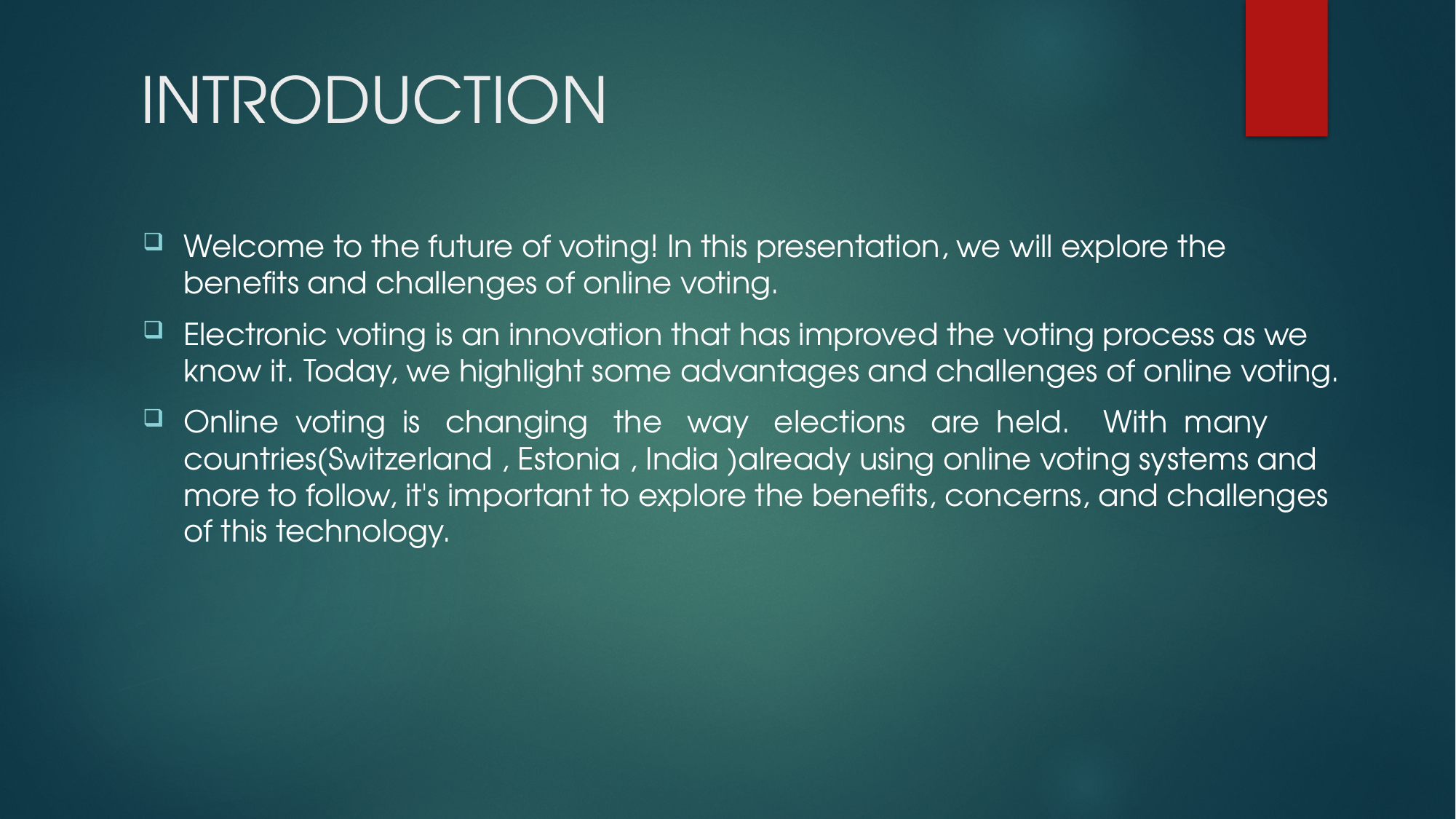

# INTRODUCTION
Welcome to the future of voting! In this presentation, we will explore the benefits and challenges of online voting.
Electronic voting is an innovation that has improved the voting process as we know it. Today, we highlight some advantages and challenges of online voting.
Online  voting  is   changing   the   way   elections   are  held.    With  many countries(Switzerland , Estonia , India )already using online voting systems and more to follow, it's important to explore the benefits, concerns, and challenges of this technology.